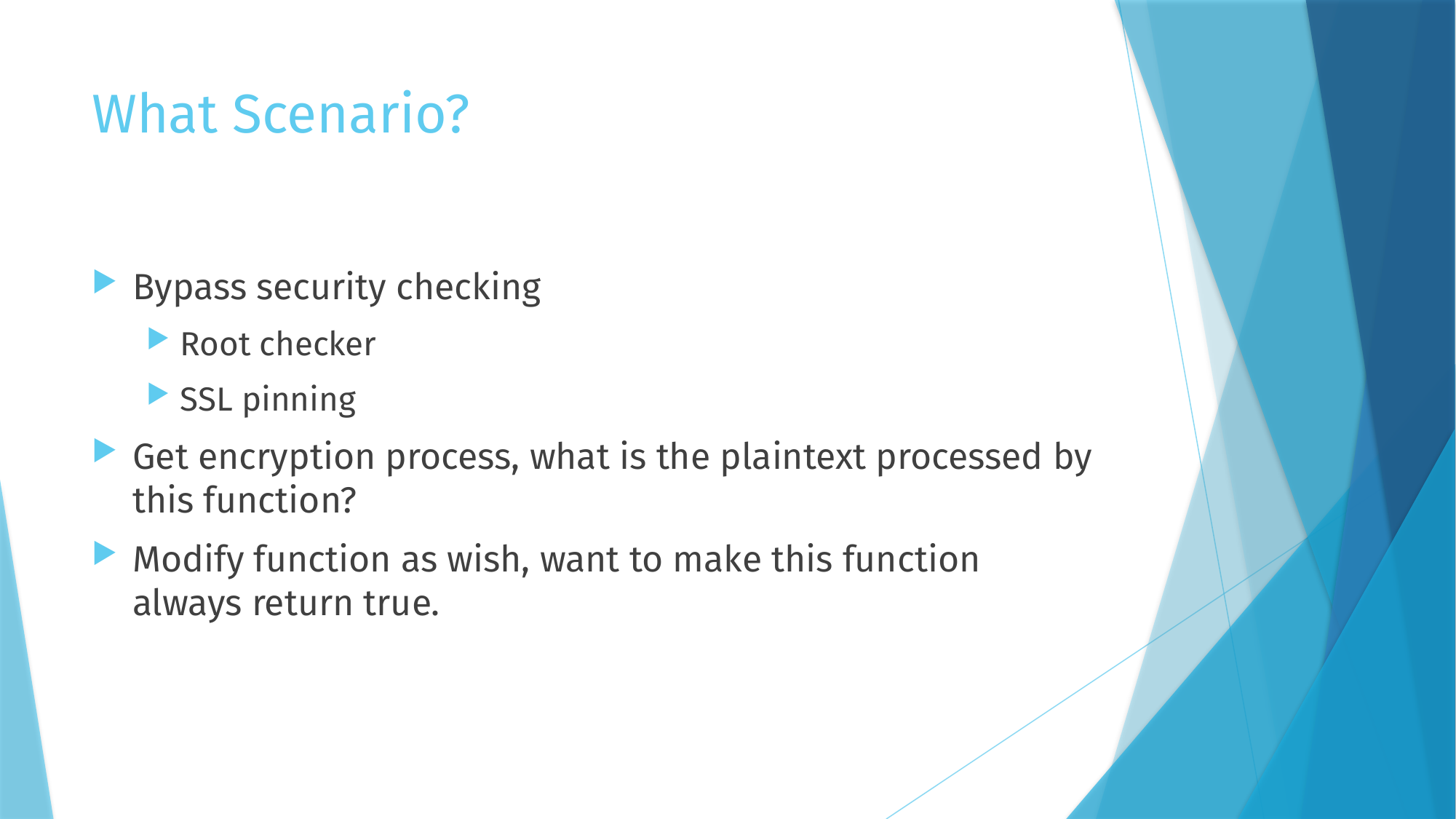

# What Scenario?
Bypass security checking
Root checker
SSL pinning
Get encryption process, what is the plaintext processed by this function?
Modify function as wish, want to make this function always return true.